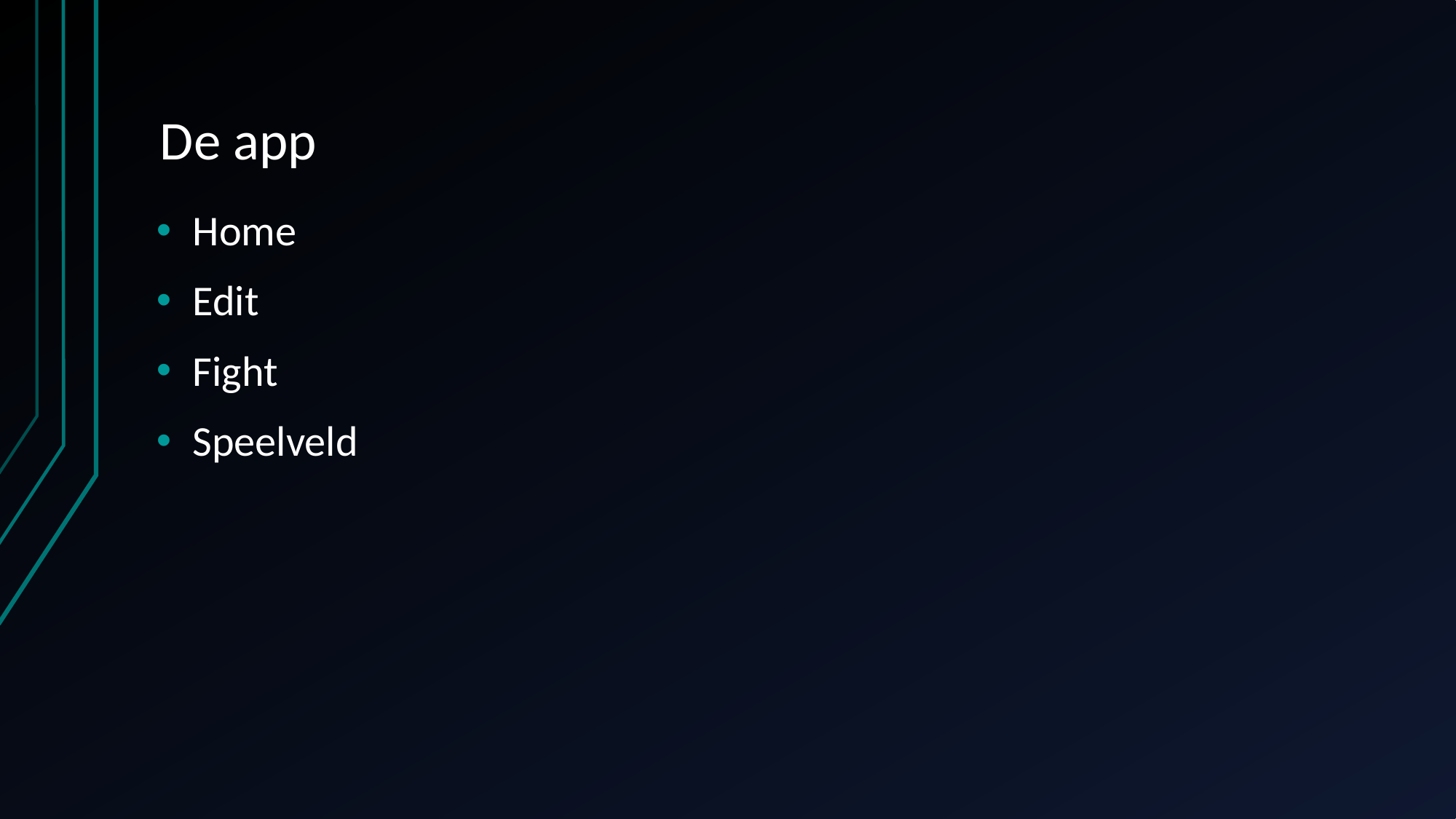

# De app
Home
Edit
Fight
Speelveld